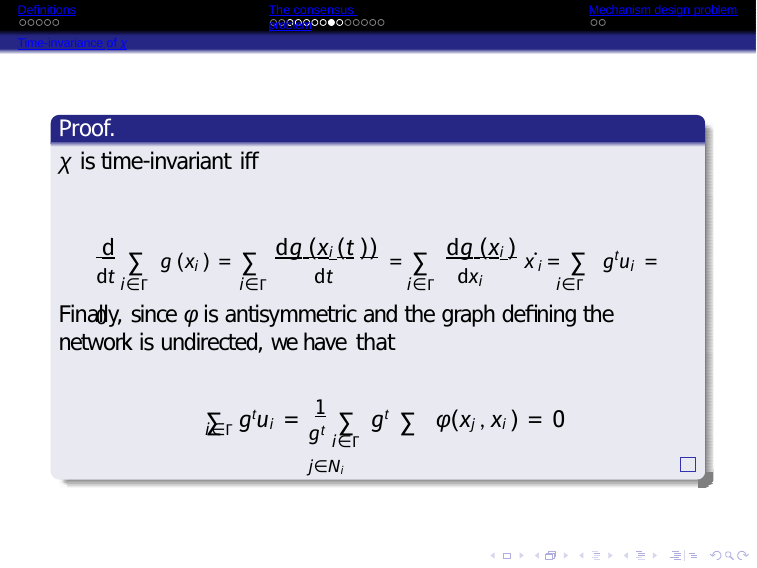

Definitions

Time-invariance of χ
The consensus problem
Mechanism design problem

Proof.
χ is time-invariant iff

 d ∑ g (xi ) = ∑ dg (xi (t )) = ∑ dg (xi ) x˙i = ∑ gtui = 0

dt i∈Γ
i∈Γ	dt	i∈Γ	dxi	i∈Γ
Finally, since φ is antisymmetric and the graph defining the  network is undirected, we have that
∑ gtui = 1 ∑ gt ∑ φ(xj , xi ) = 0
gt i∈Γ	j∈Ni
i∈Γ